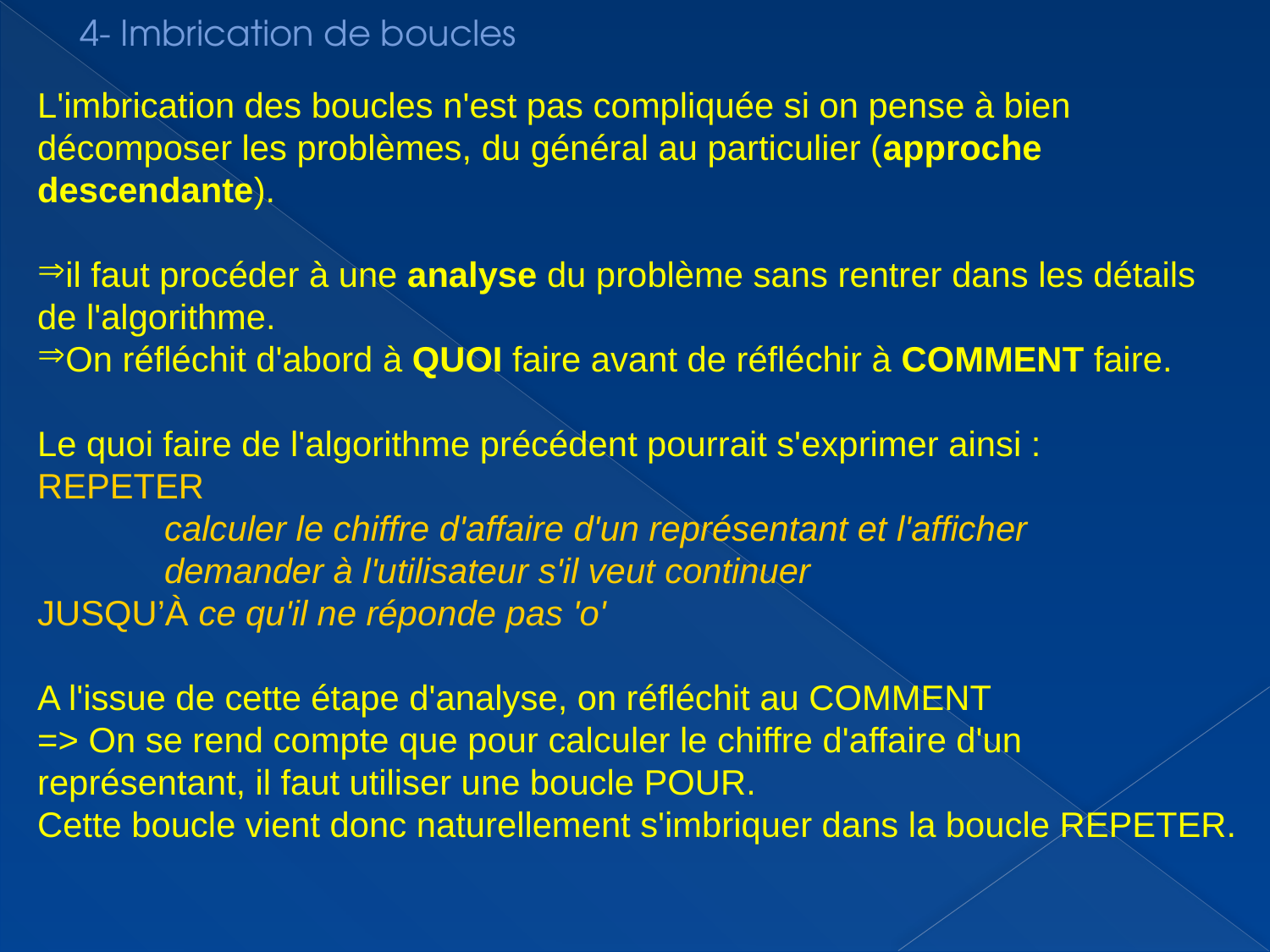

4- Imbrication de boucles

L'imbrication des boucles n'est pas compliquée si on pense à bien décomposer les problèmes, du général au particulier (approche descendante).

il faut procéder à une analyse du problème sans rentrer dans les détails de l'algorithme.
On réfléchit d'abord à QUOI faire avant de réfléchir à COMMENT faire.

Le quoi faire de l'algorithme précédent pourrait s'exprimer ainsi :
REPETER
	calculer le chiffre d'affaire d'un représentant et l'afficher
	demander à l'utilisateur s'il veut continuer
JUSQU’À ce qu'il ne réponde pas 'o'

A l'issue de cette étape d'analyse, on réfléchit au COMMENT
=> On se rend compte que pour calculer le chiffre d'affaire d'un représentant, il faut utiliser une boucle POUR.
Cette boucle vient donc naturellement s'imbriquer dans la boucle REPETER.